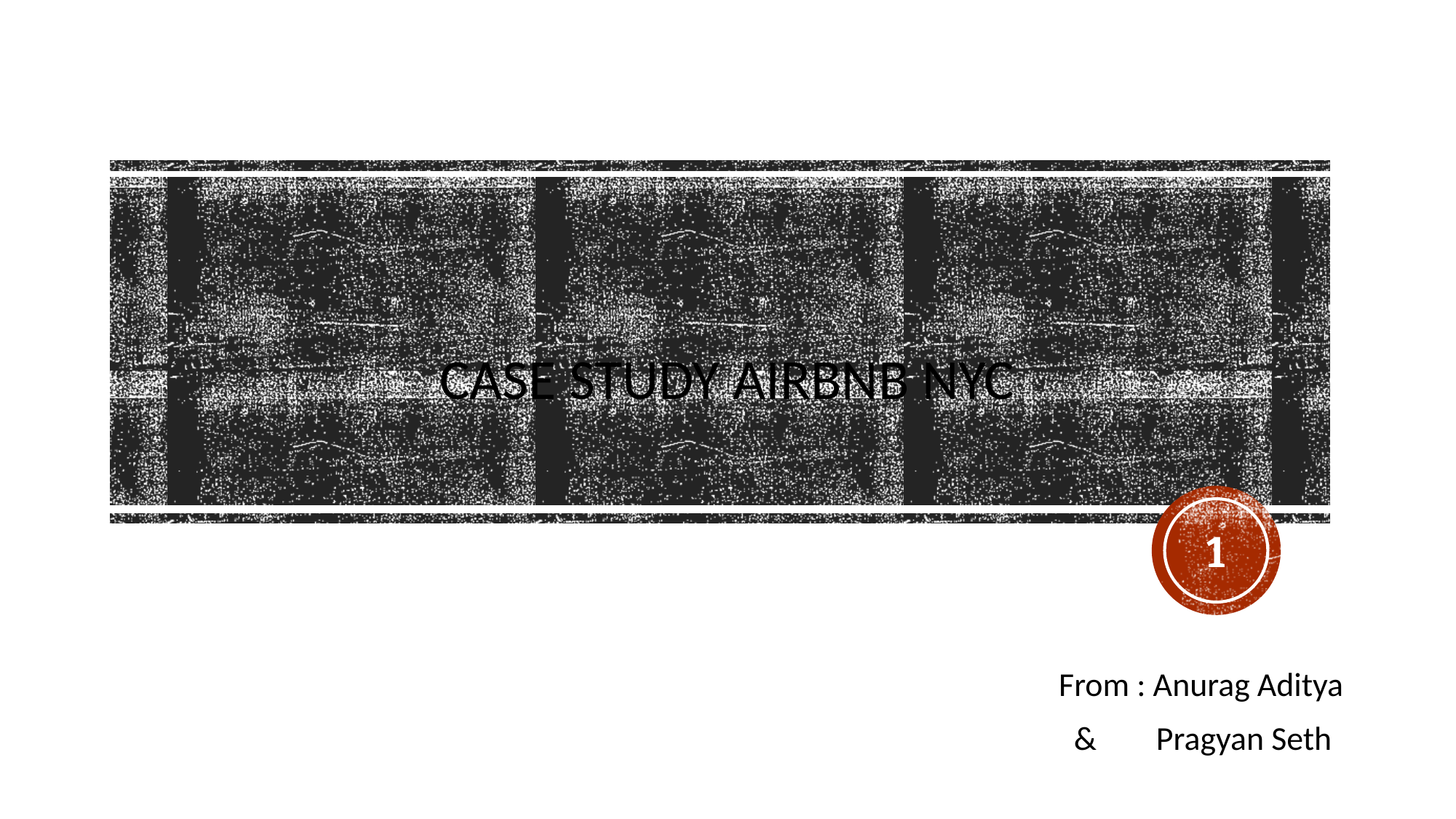

# Case Study Airbnb NYC
1
From : Anurag Aditya
  &        Pragyan Seth